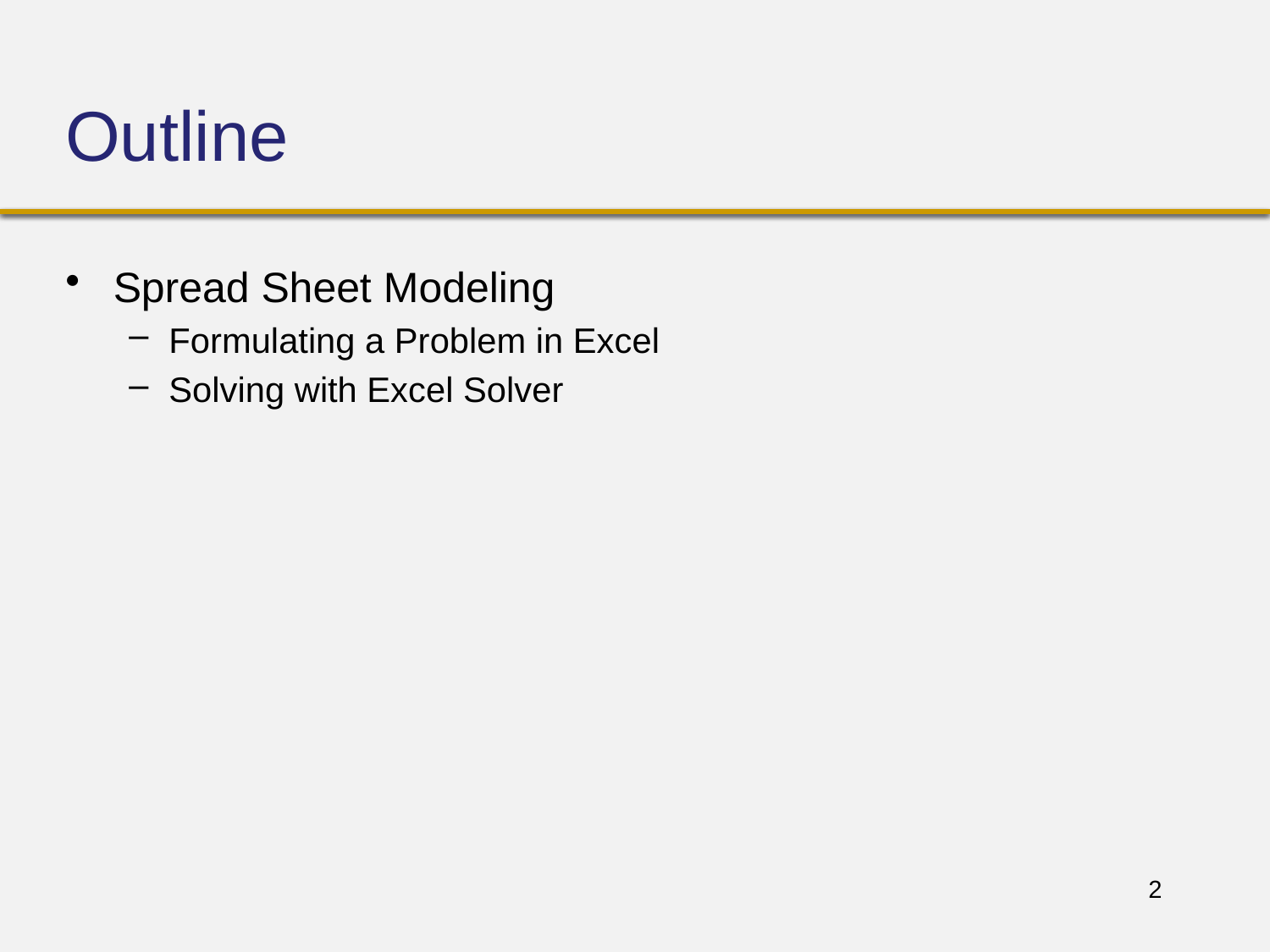

# Outline
Spread Sheet Modeling
Formulating a Problem in Excel
Solving with Excel Solver
Linear Programming Applications
Resource Allocation Problems
Cost-benefit-tradeoff Problems
Transportation Problems
Assignment Problems
Sensitivity Analysis
Changes in the objective function
Changes in the constraints
Overview

2